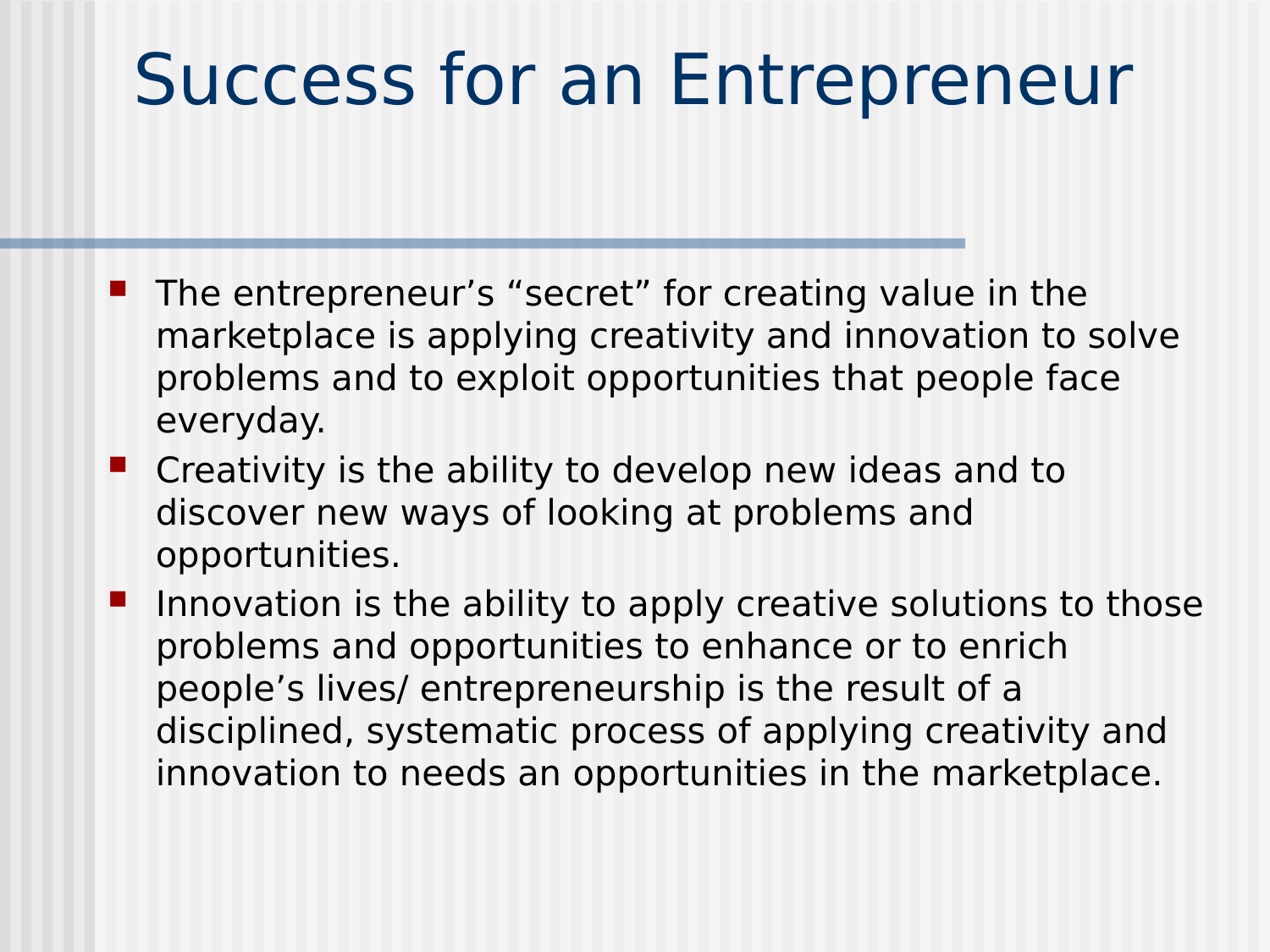

# Success for an Entrepreneur
The entrepreneur’s “secret” for creating value in the marketplace is applying creativity and innovation to solve problems and to exploit opportunities that people face everyday.
Creativity is the ability to develop new ideas and to discover new ways of looking at problems and opportunities.
Innovation is the ability to apply creative solutions to those problems and opportunities to enhance or to enrich people’s lives/ entrepreneurship is the result of a disciplined, systematic process of applying creativity and innovation to needs an opportunities in the marketplace.